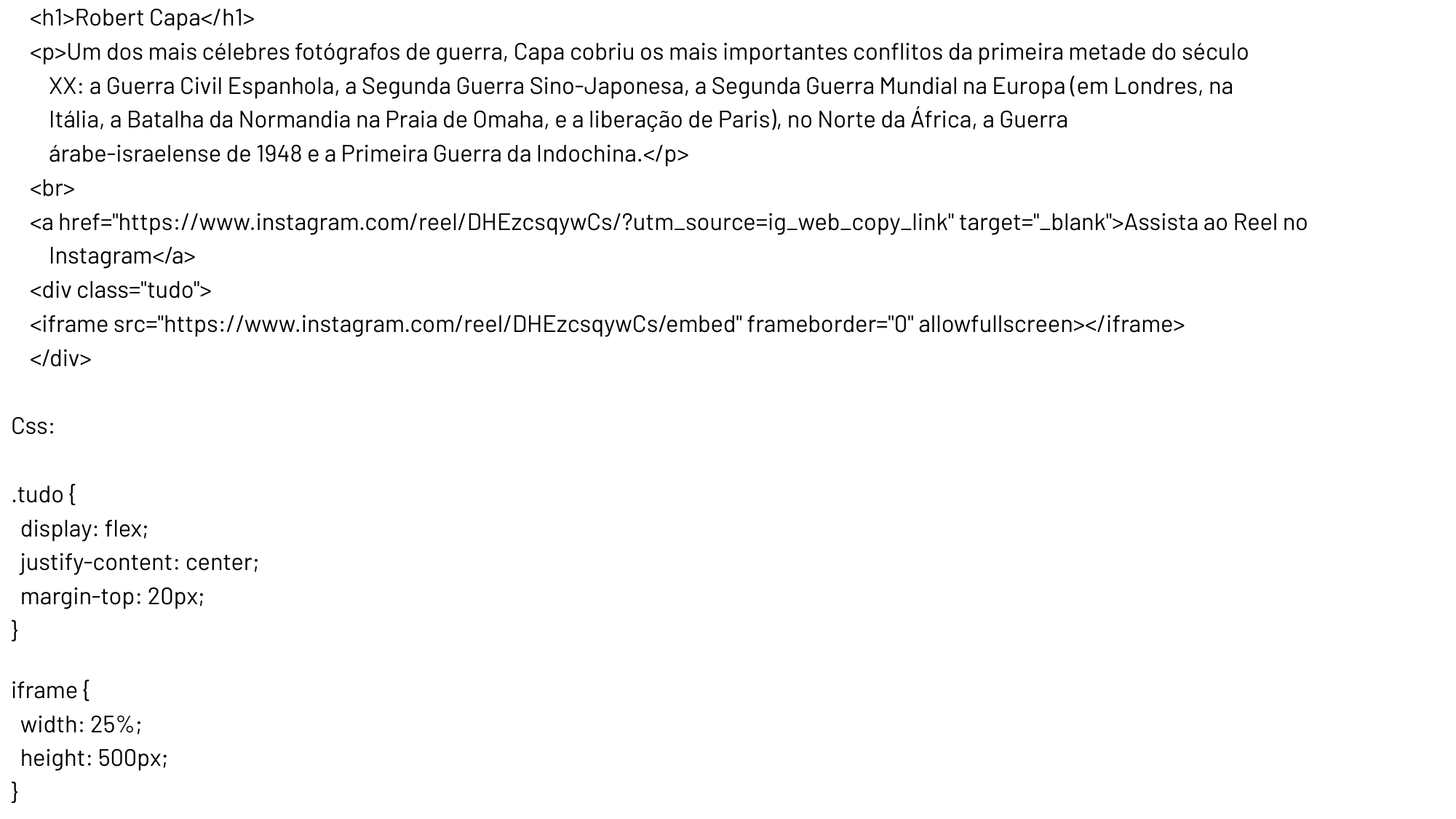

<h1>Robert Capa</h1>
    <p>Um dos mais célebres fotógrafos de guerra, Capa cobriu os mais importantes conflitos da primeira metade do século
        XX: a Guerra Civil Espanhola, a Segunda Guerra Sino-Japonesa, a Segunda Guerra Mundial na Europa (em Londres, na
        Itália, a Batalha da Normandia na Praia de Omaha, e a liberação de Paris), no Norte da África, a Guerra
        árabe-israelense de 1948 e a Primeira Guerra da Indochina.</p>
    <br>
    <a href="https://www.instagram.com/reel/DHEzcsqywCs/?utm_source=ig_web_copy_link" target="_blank">Assista ao Reel no
        Instagram</a>
    <div class="tudo">
    <iframe src="https://www.instagram.com/reel/DHEzcsqywCs/embed" frameborder="0" allowfullscreen></iframe>
    </div>

Css:

.tudo {
  display: flex;
  justify-content: center;
  margin-top: 20px;
}
iframe {
  width: 25%;
  height: 500px;
}